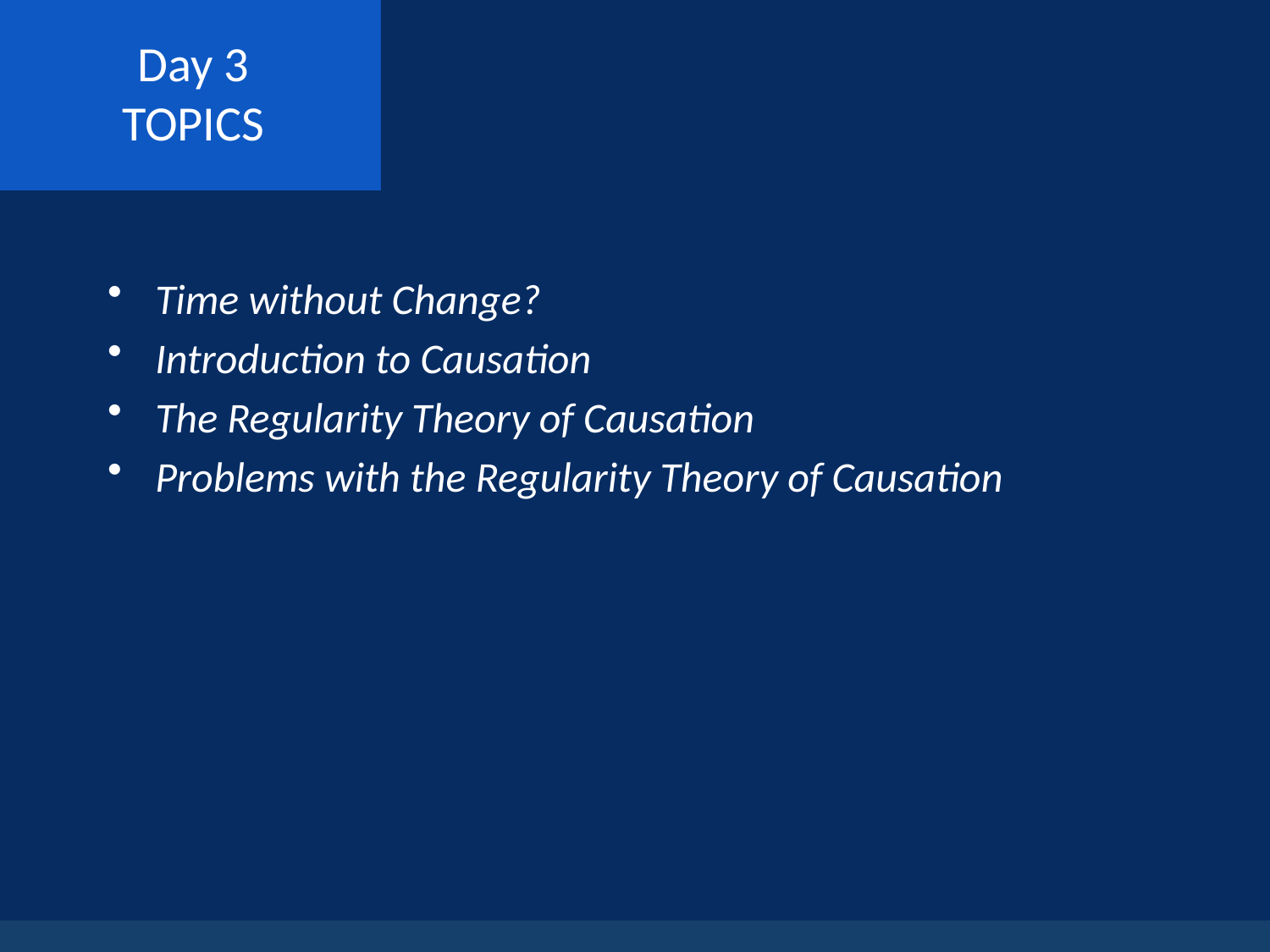

# Day 3 TOPICS

Time without Change?
Introduction to Causation
The Regularity Theory of Causation
Problems with the Regularity Theory of Causation